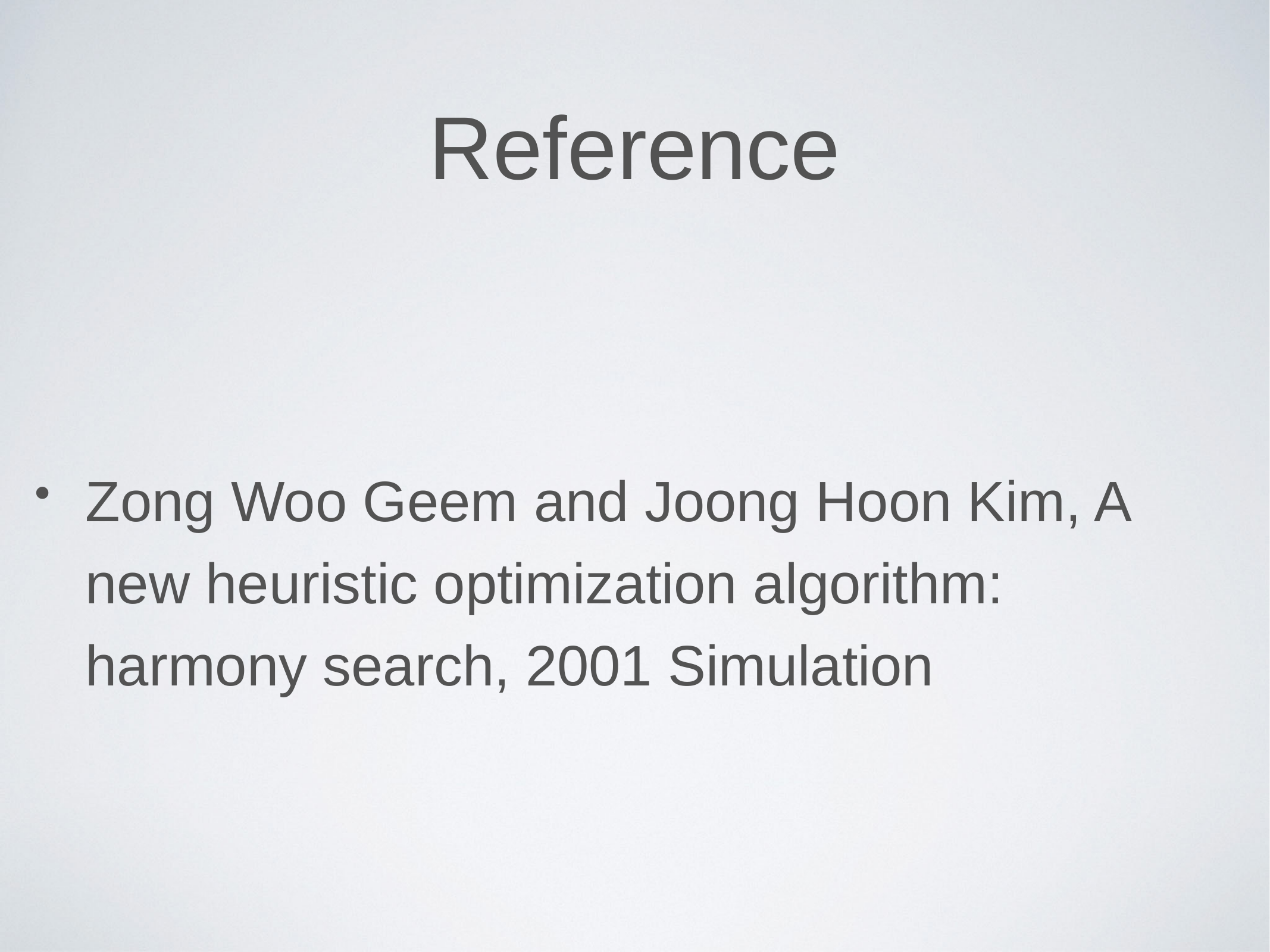

# Reference
Zong Woo Geem and Joong Hoon Kim, A new heuristic optimization algorithm: harmony search, 2001 Simulation